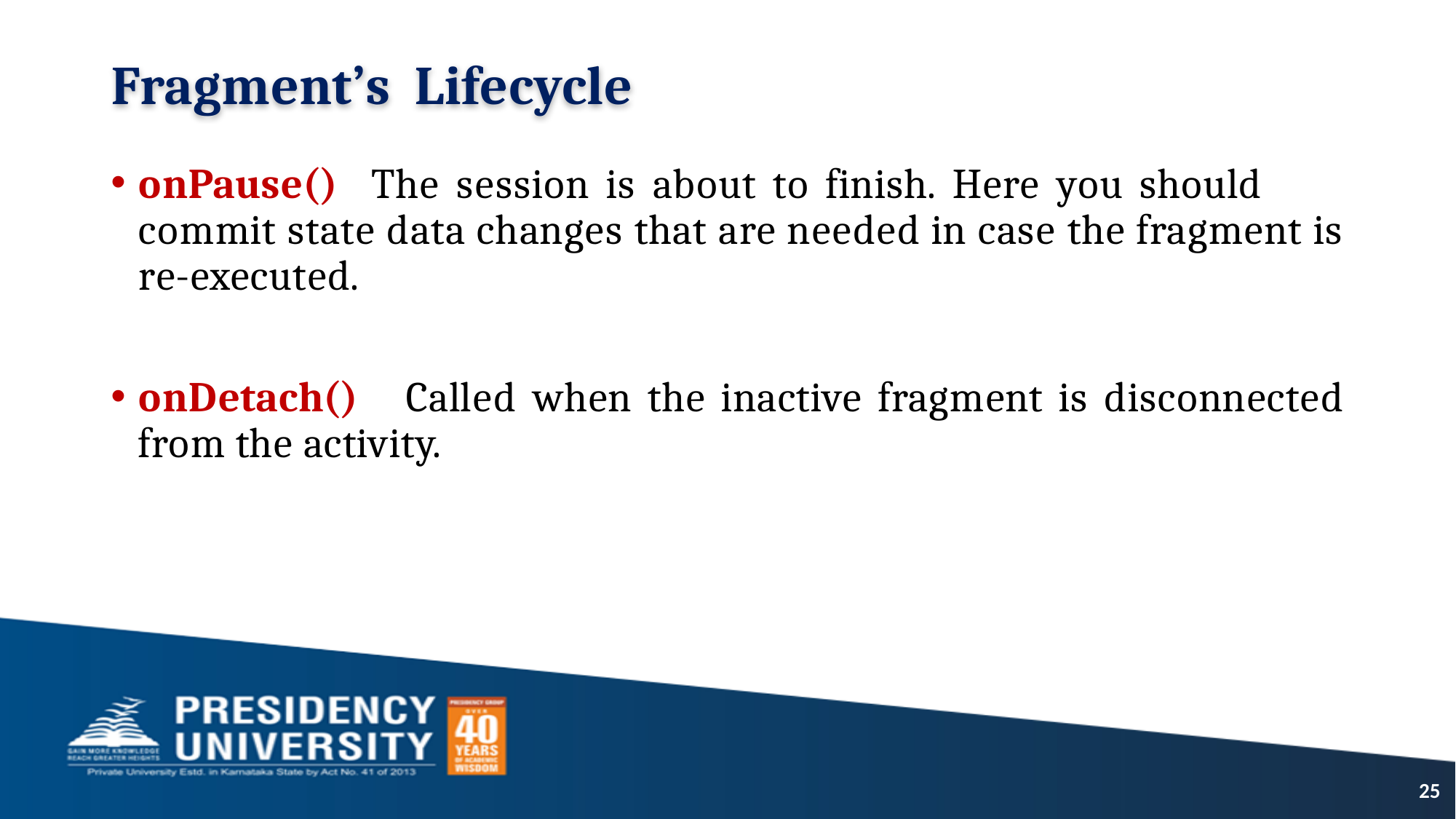

# Fragment’s  Lifecycle
onPause()  The session is about to finish. Here you should      commit state data changes that are needed in case the fragment is re-executed.

onDetach()   Called when the inactive fragment is disconnected from the activity.

25